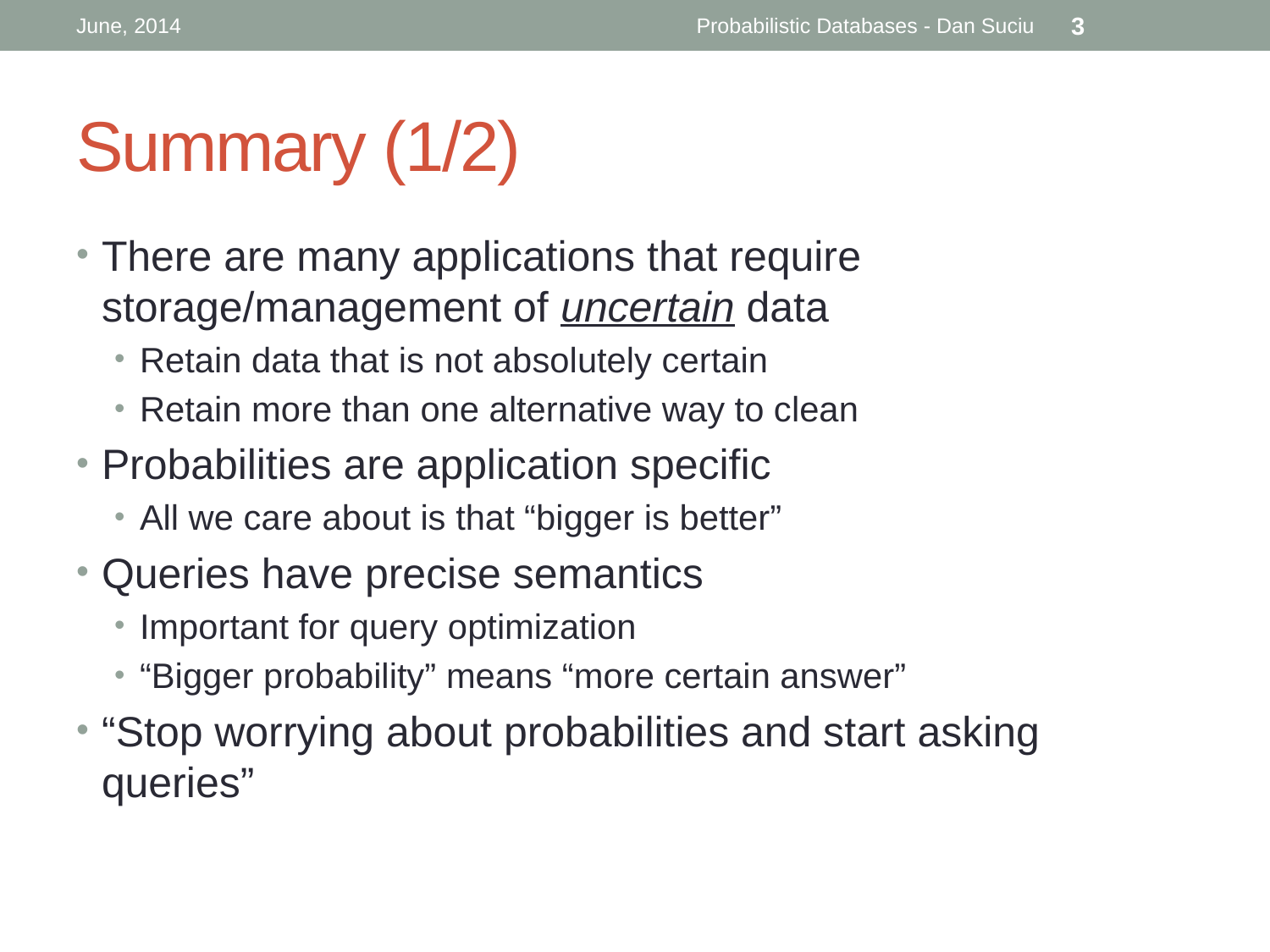

June, 2014
Probabilistic Databases - Dan Suciu
3
# Summary (1/2)
There are many applications that require storage/management of uncertain data
Retain data that is not absolutely certain
Retain more than one alternative way to clean
Probabilities are application specific
All we care about is that “bigger is better”
Queries have precise semantics
Important for query optimization
“Bigger probability” means “more certain answer”
“Stop worrying about probabilities and start asking queries”